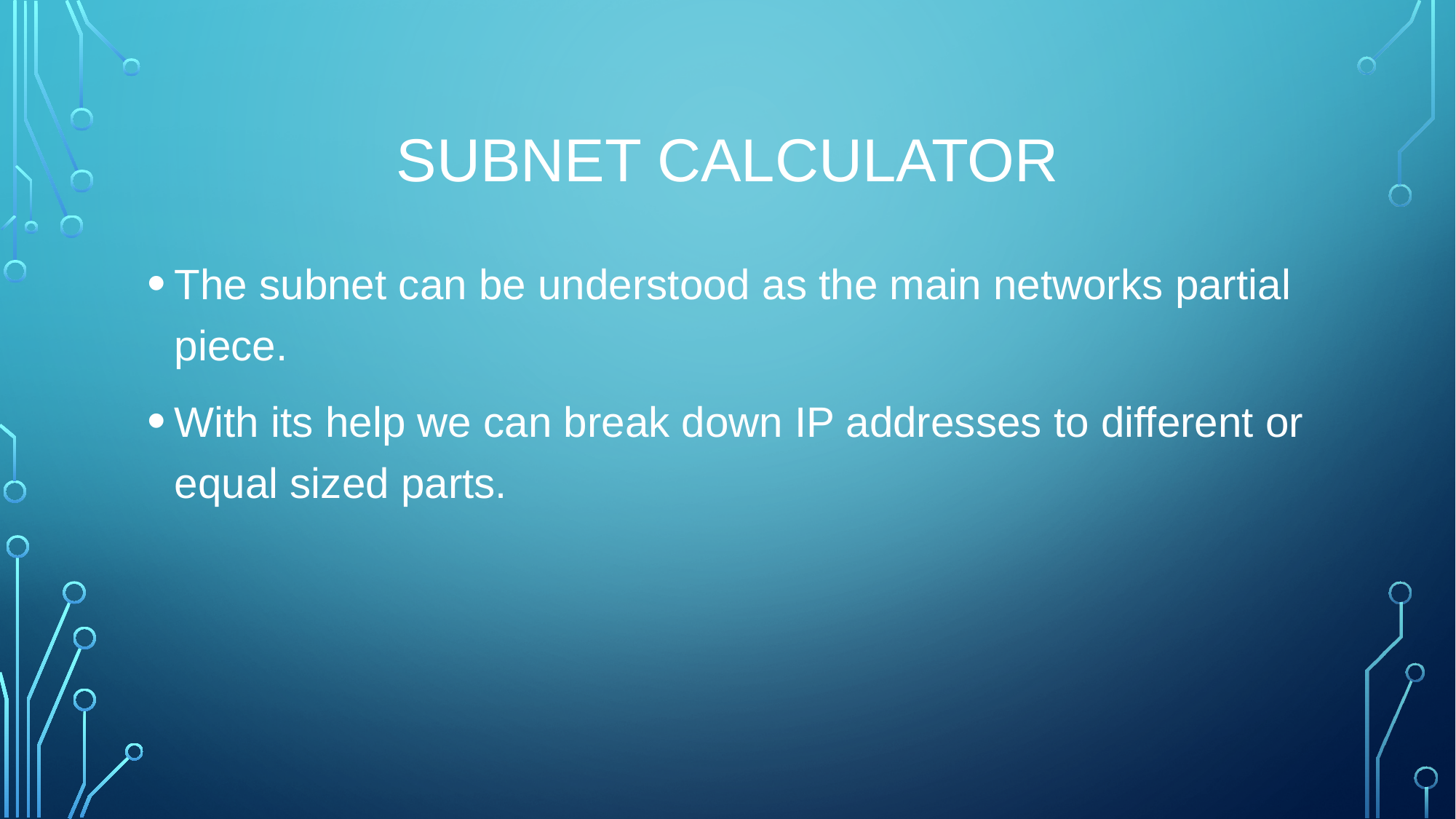

# Subnet calculator
The subnet can be understood as the main networks partial piece.
With its help we can break down IP addresses to different or equal sized parts.